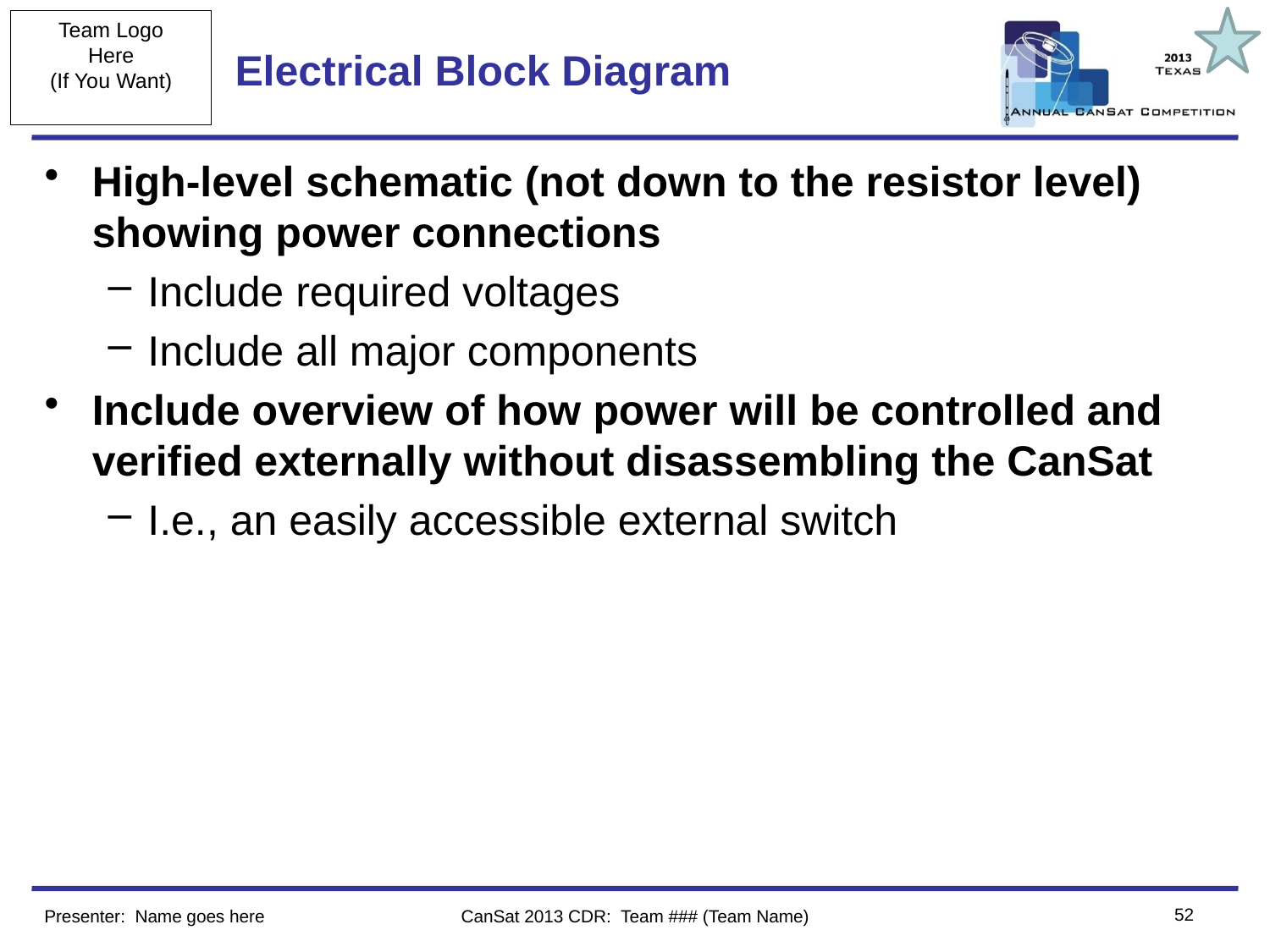

# Electrical Block Diagram
High-level schematic (not down to the resistor level) showing power connections
Include required voltages
Include all major components
Include overview of how power will be controlled and verified externally without disassembling the CanSat
I.e., an easily accessible external switch
52
Presenter:  Name goes here
CanSat 2013 CDR:  Team ### (Team Name)